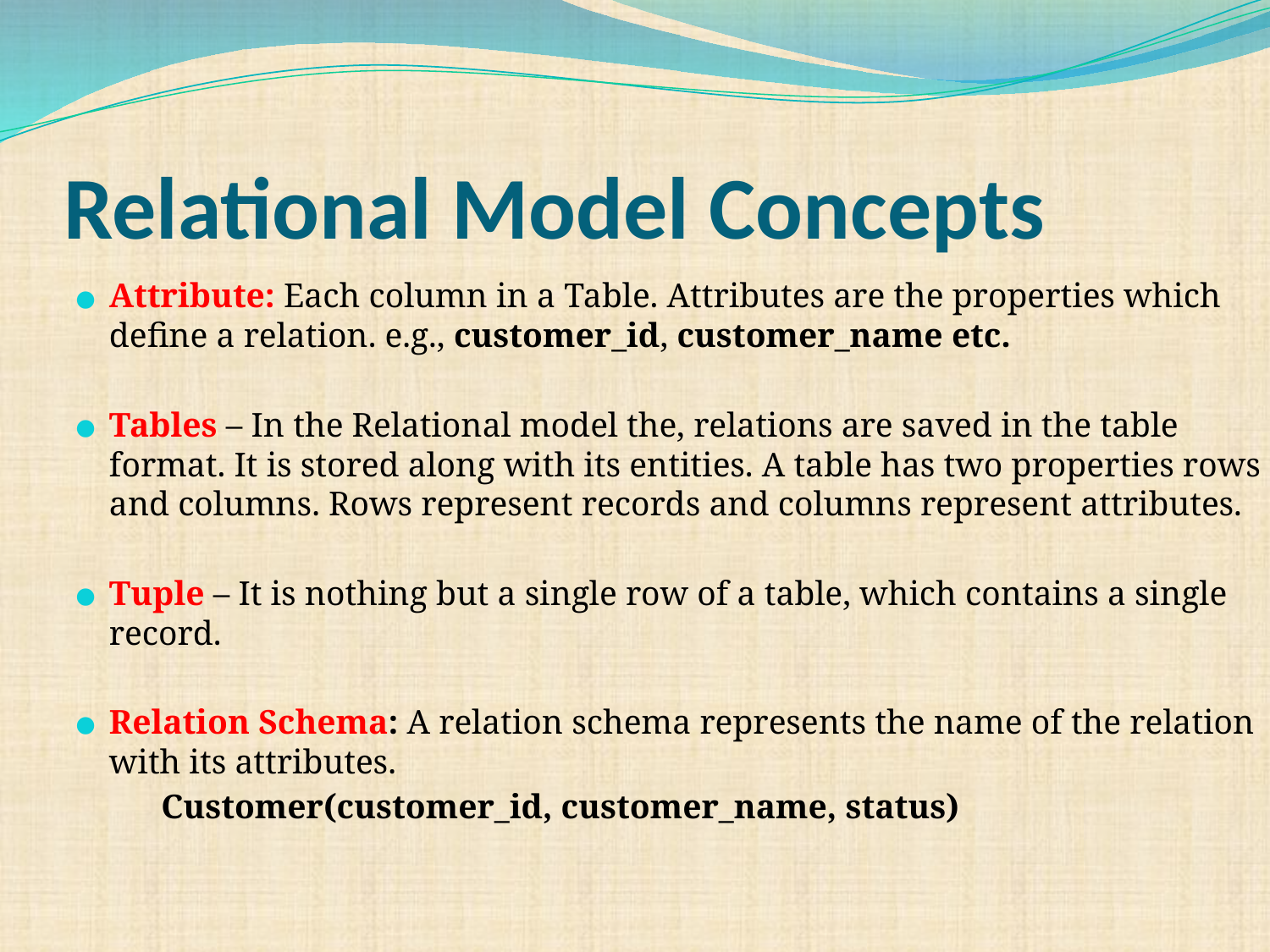

# Relational Model Concepts
Attribute: Each column in a Table. Attributes are the properties which define a relation. e.g., customer_id, customer_name etc.

Tables – In the Relational model the, relations are saved in the table format. It is stored along with its entities. A table has two properties rows and columns. Rows represent records and columns represent attributes.

Tuple – It is nothing but a single row of a table, which contains a single record.

Relation Schema: A relation schema represents the name of the relation with its attributes.
	Customer(customer_id, customer_name, status)